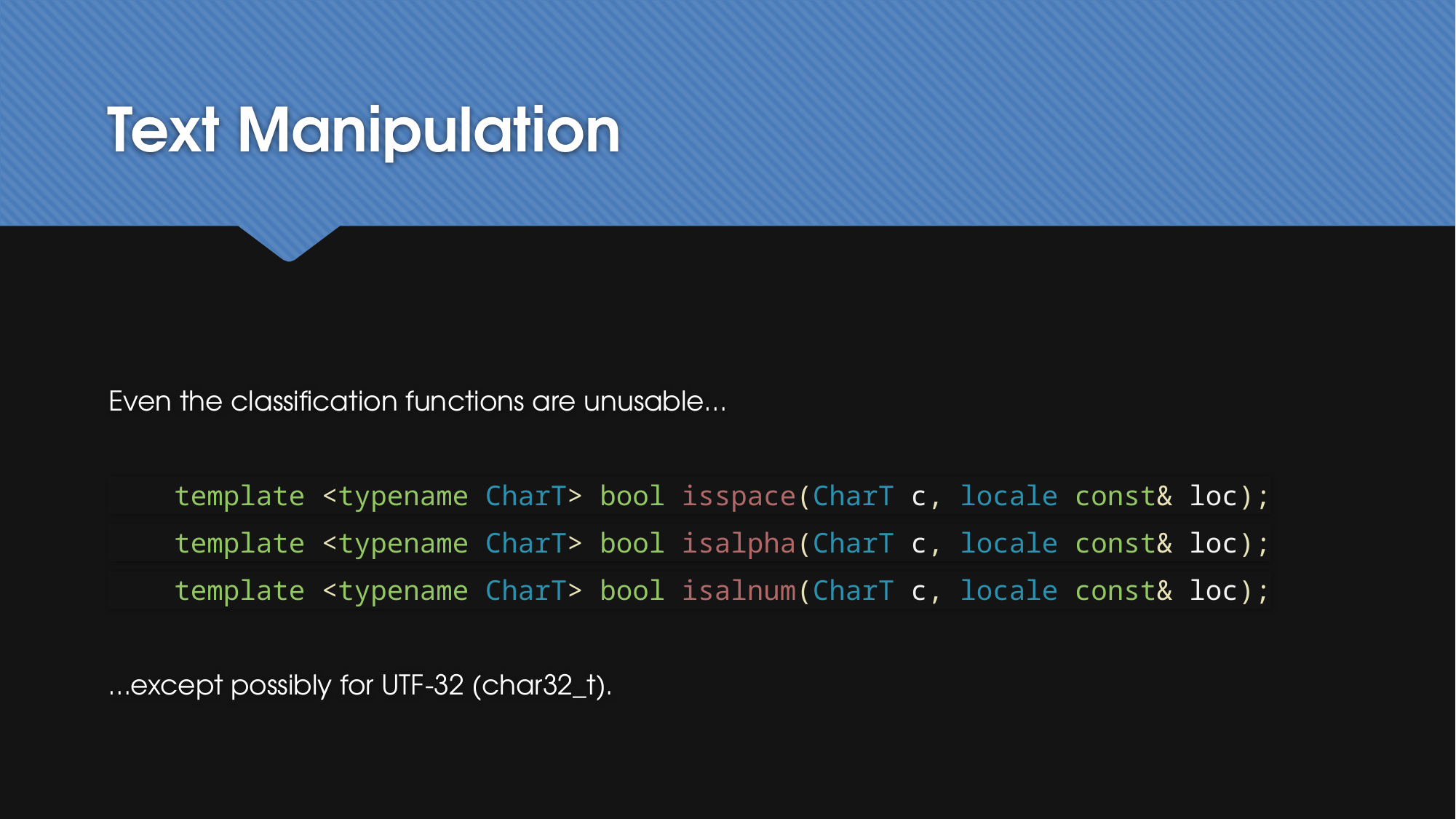

# Text Manipulation
Even the classification functions are unusable…

    template <typename CharT> bool isspace(CharT c, locale const& loc);
    template <typename CharT> bool isalpha(CharT c, locale const& loc);
    template <typename CharT> bool isalnum(CharT c, locale const& loc);

…except possibly for UTF-32 (char32_t).